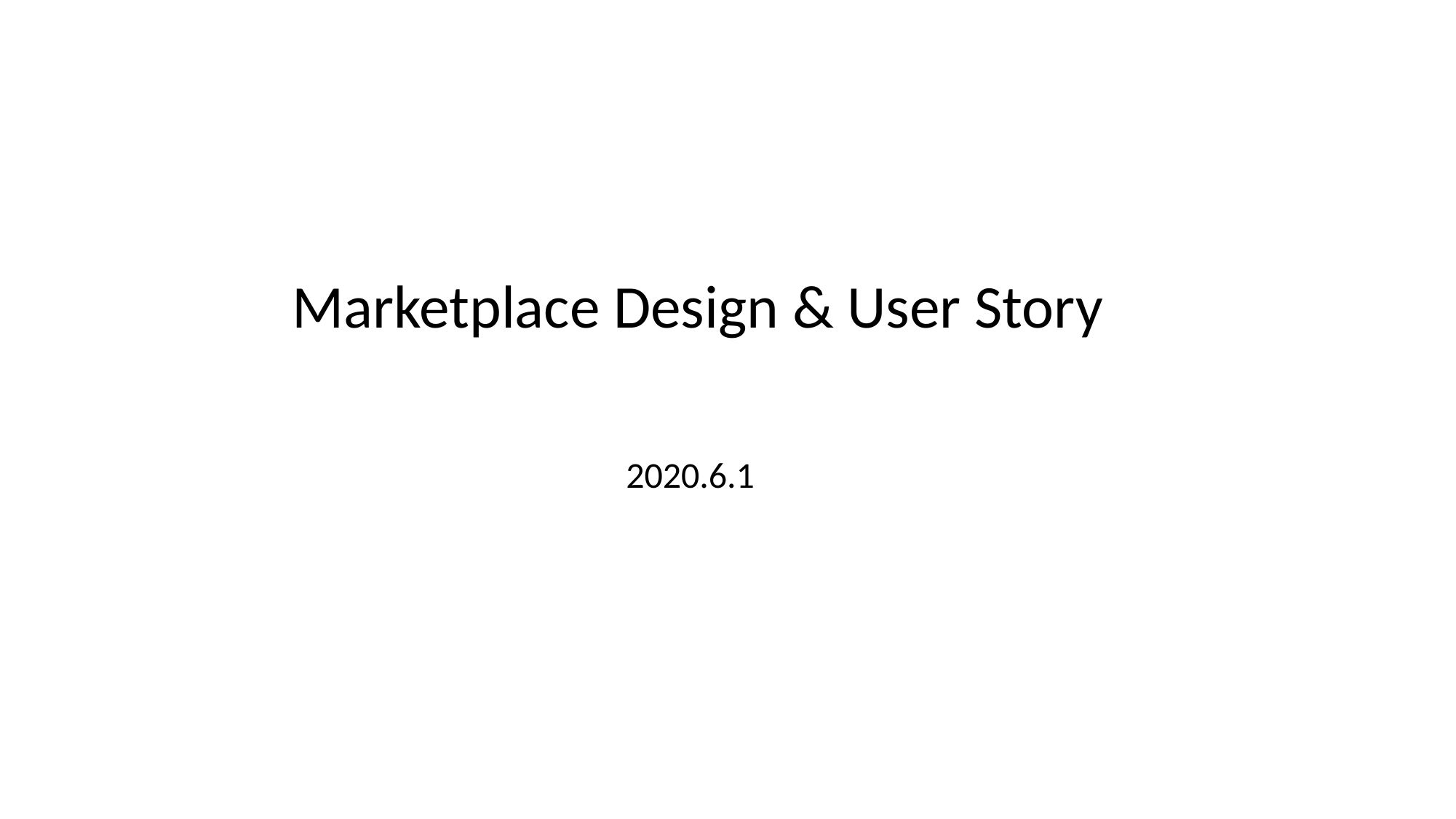

# Marketplace Design & User Story
2020.6.1